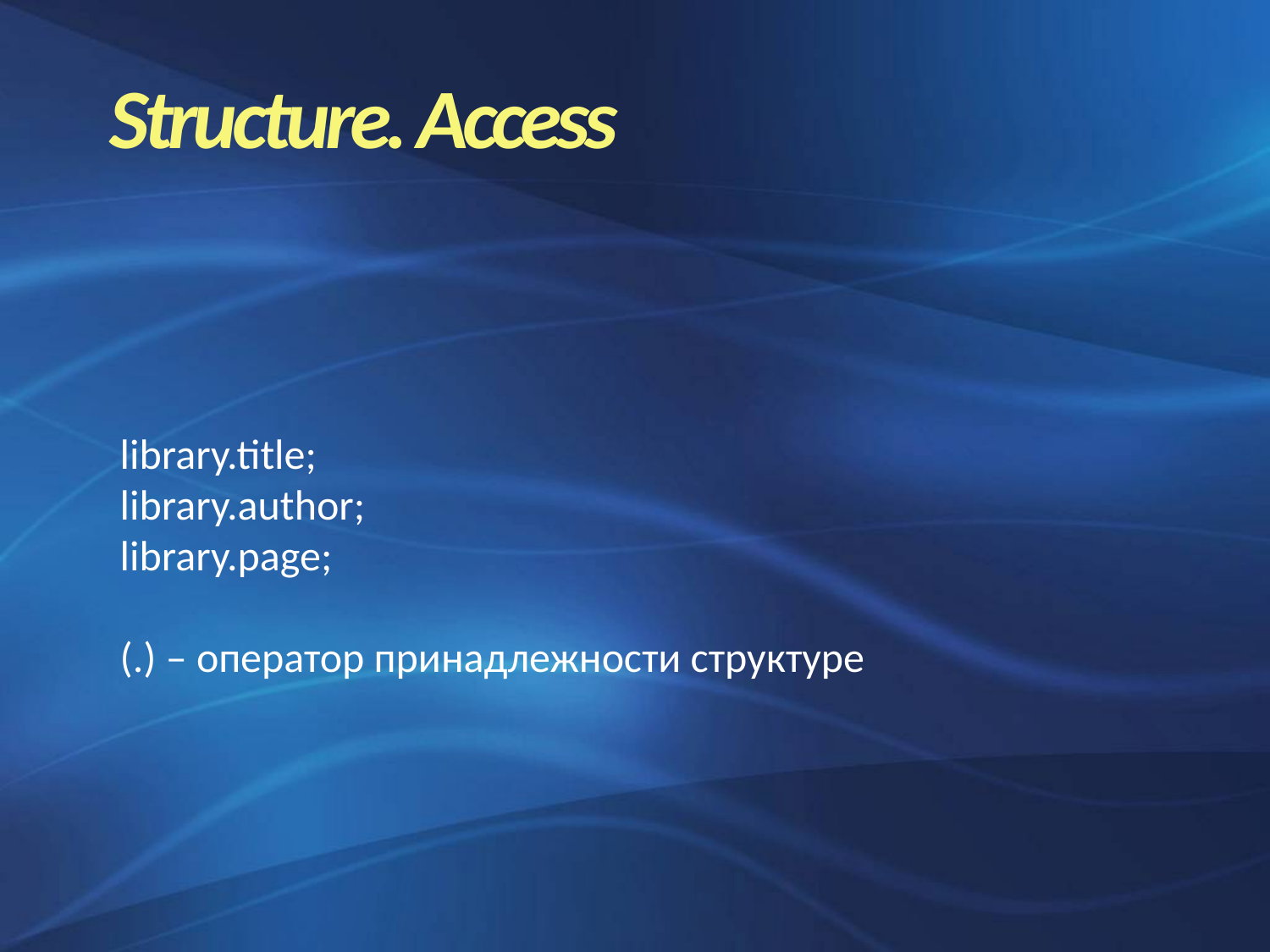

Structure. Access
library.title;
library.author;
library.page;

(.) – оператор принадлежности структуре